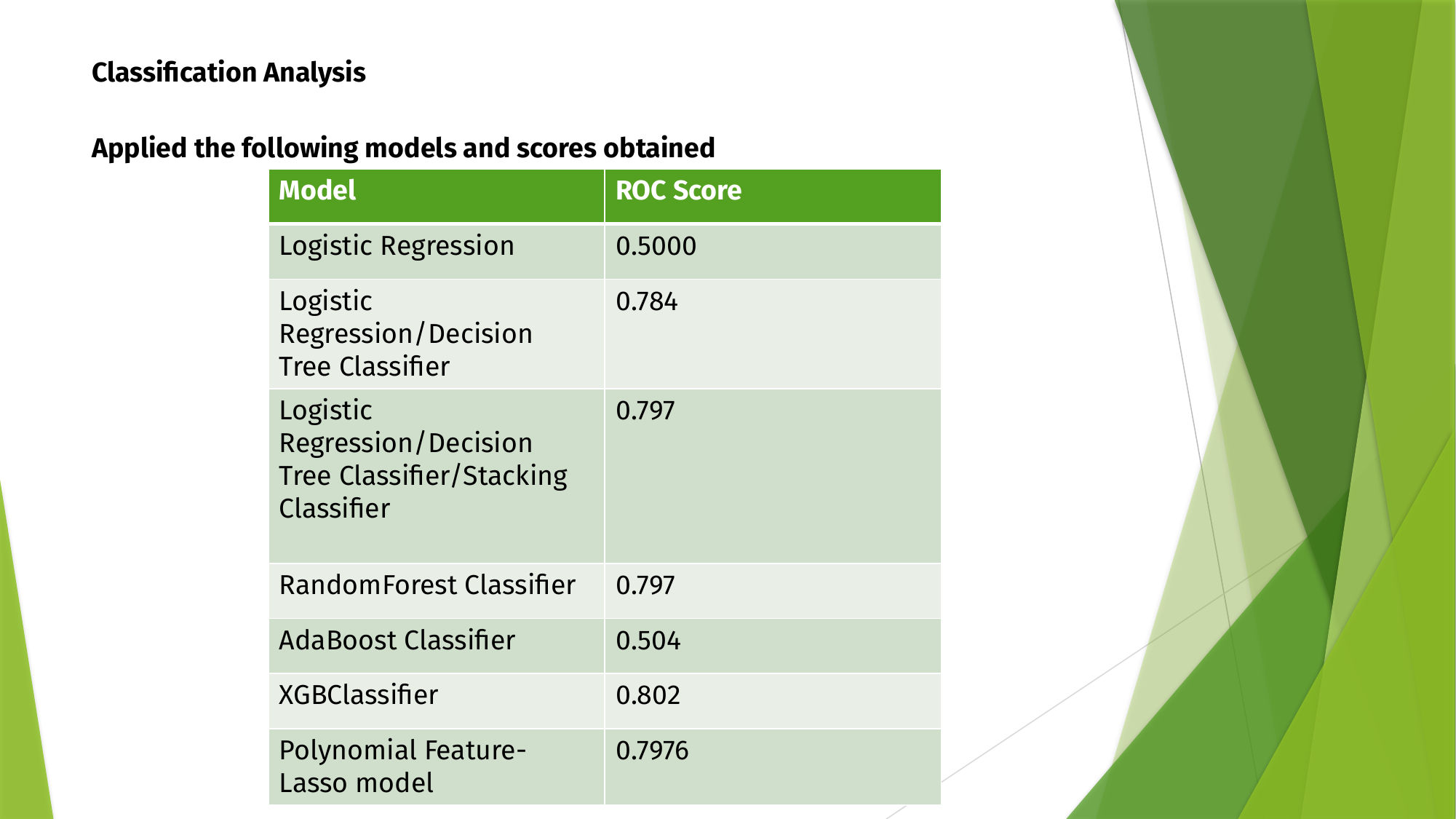

Classification Analysis
Applied the following models and scores obtained
| Model | ROC Score |
| --- | --- |
| Logistic Regression | 0.5000 |
| Logistic Regression/Decision Tree Classifier | 0.784 |
| Logistic Regression/Decision Tree Classifier/Stacking Classifier | 0.797 |
| RandomForest Classifier | 0.797 |
| AdaBoost Classifier | 0.504 |
| XGBClassifier | 0.802 |
| Polynomial Feature-Lasso model | 0.7976 |